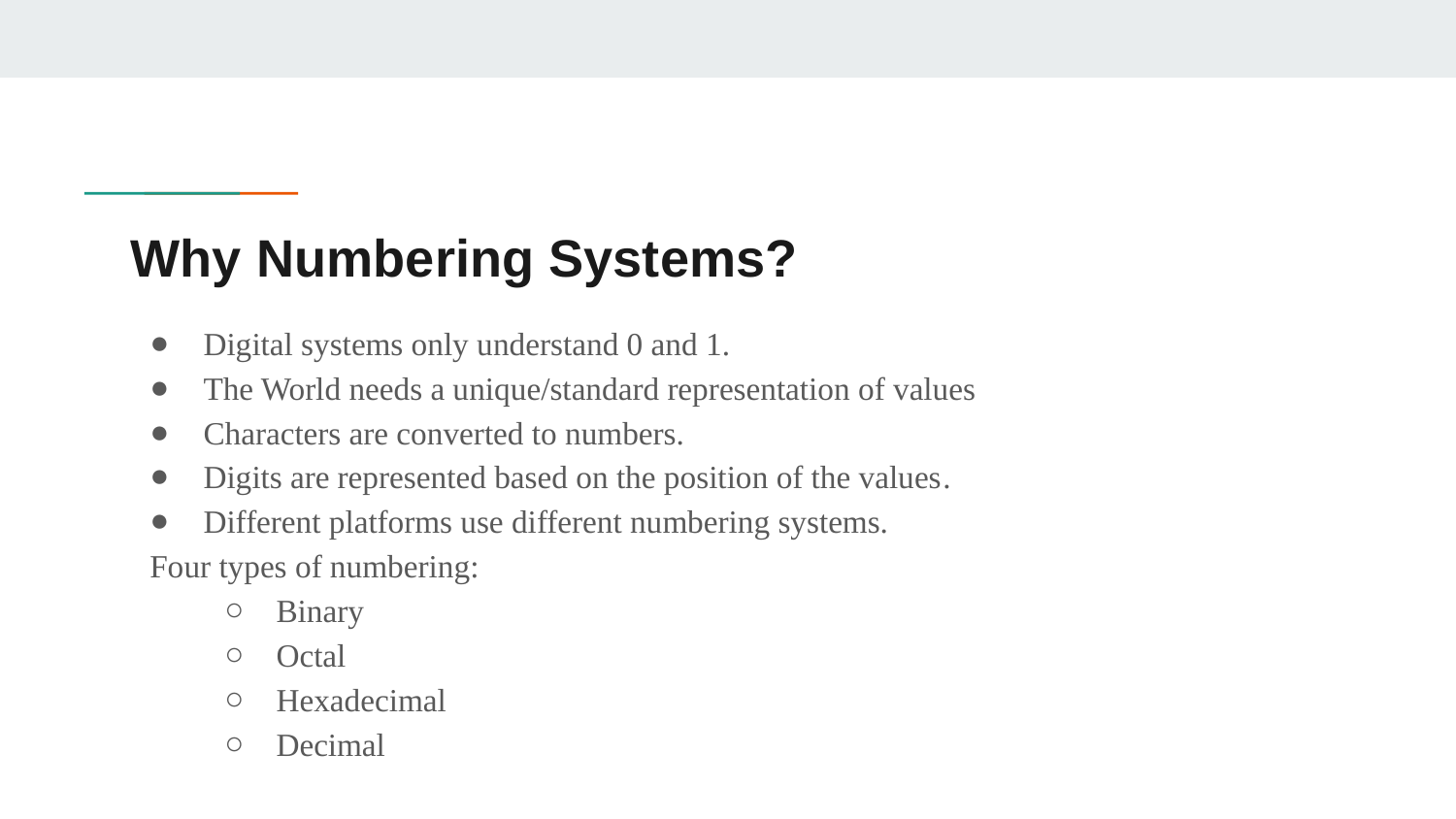

# Why Numbering Systems?
Digital systems only understand 0 and 1.
The World needs a unique/standard representation of values
Characters are converted to numbers.
Digits are represented based on the position of the values.
Different platforms use different numbering systems.
Four types of numbering:
Binary
Octal
Hexadecimal
Decimal